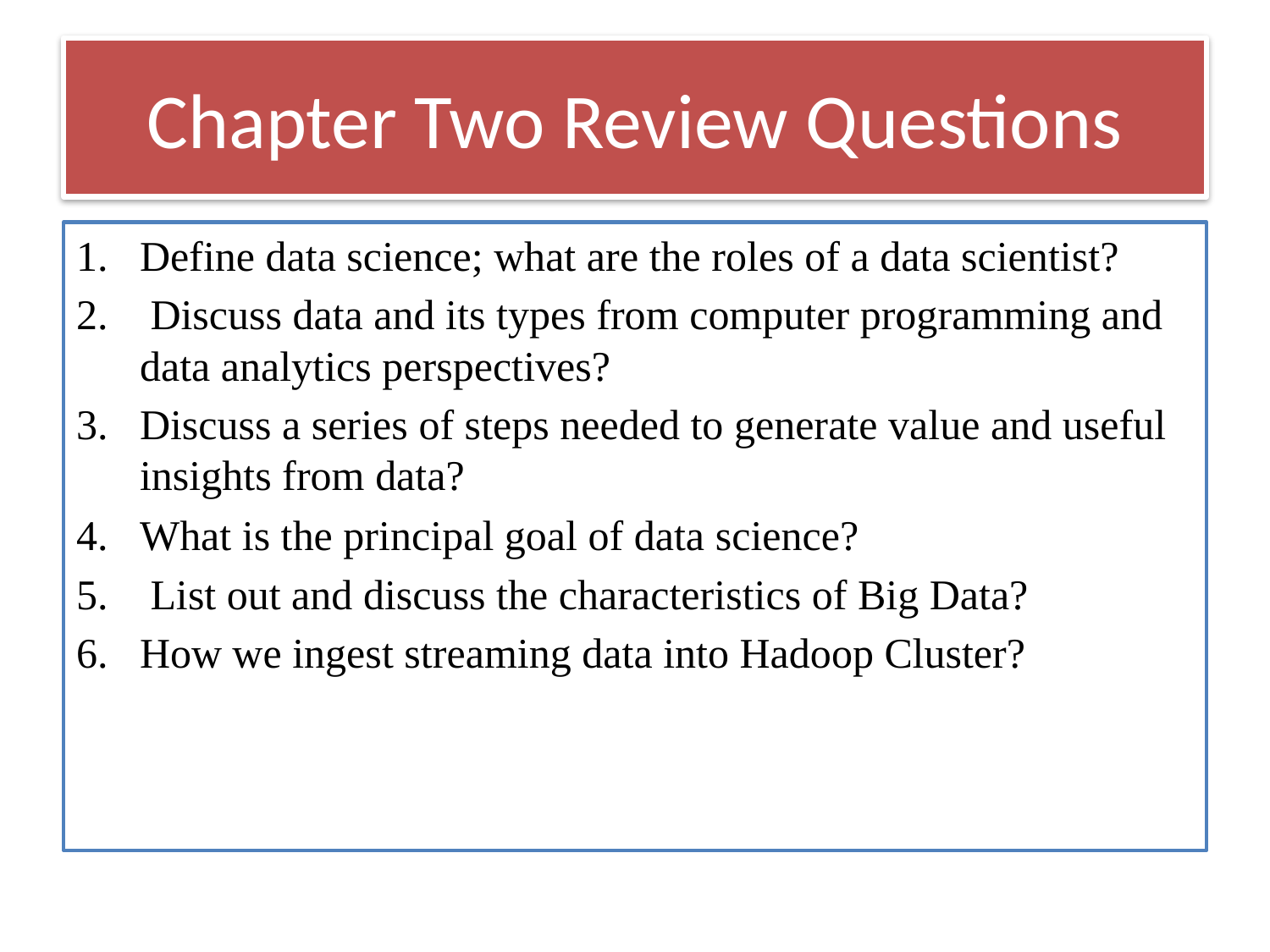

# Chapter Two Review Questions
Define data science; what are the roles of a data scientist?
 Discuss data and its types from computer programming and data analytics perspectives?
Discuss a series of steps needed to generate value and useful insights from data?
What is the principal goal of data science?
 List out and discuss the characteristics of Big Data?
How we ingest streaming data into Hadoop Cluster?